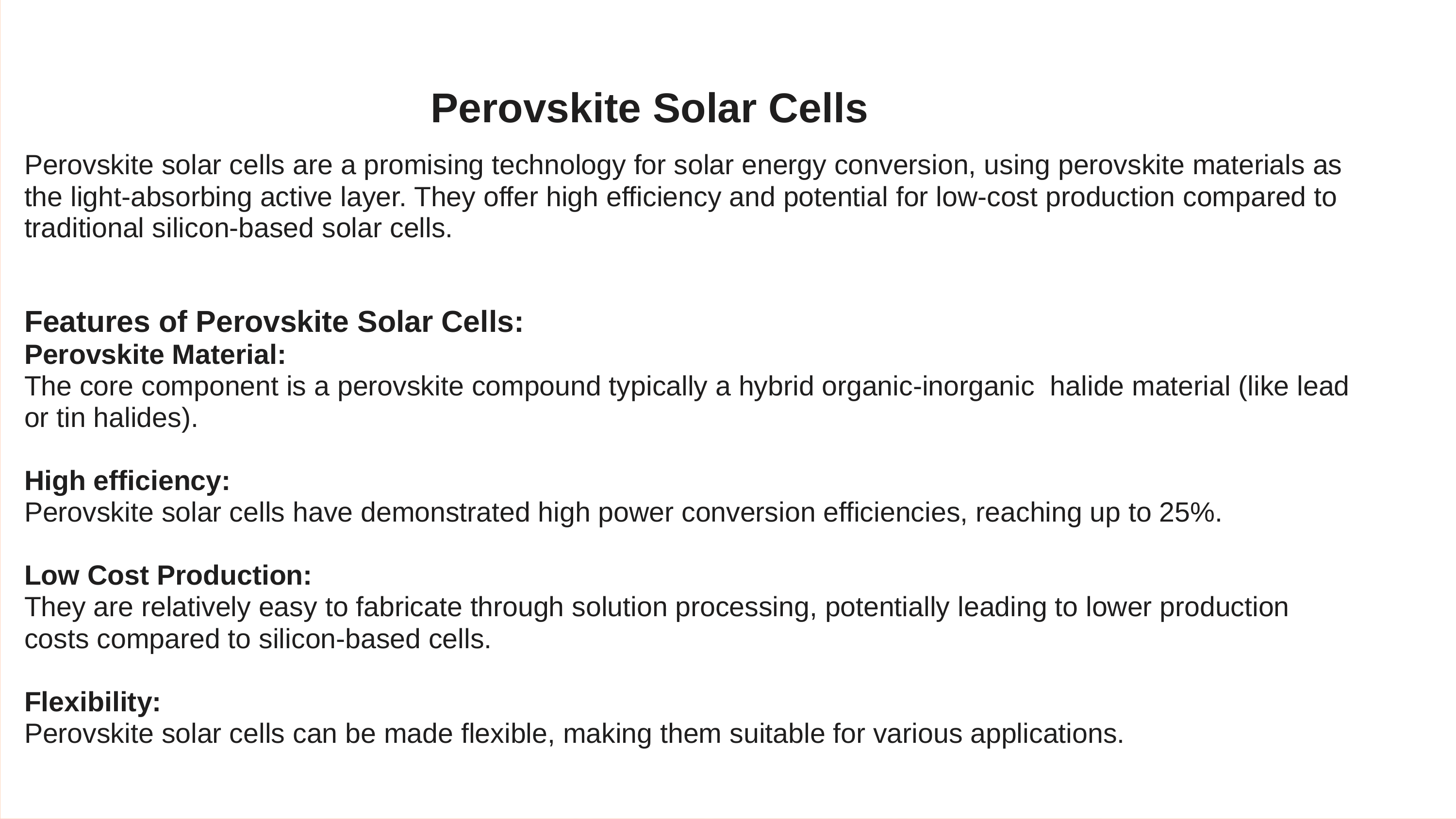

Perovskite Solar Cells
Perovskite solar cells are a promising technology for solar energy conversion, using perovskite materials as the light-absorbing active layer. They offer high efficiency and potential for low-cost production compared to traditional silicon-based solar cells.

Features of Perovskite Solar Cells:
Perovskite Material:
The core component is a perovskite compound typically a hybrid organic-inorganic  halide material (like lead or tin halides).

High efficiency:
Perovskite solar cells have demonstrated high power conversion efficiencies, reaching up to 25%.

Low Cost Production:
They are relatively easy to fabricate through solution processing, potentially leading to lower production costs compared to silicon-based cells.

Flexibility:
Perovskite solar cells can be made flexible, making them suitable for various applications.